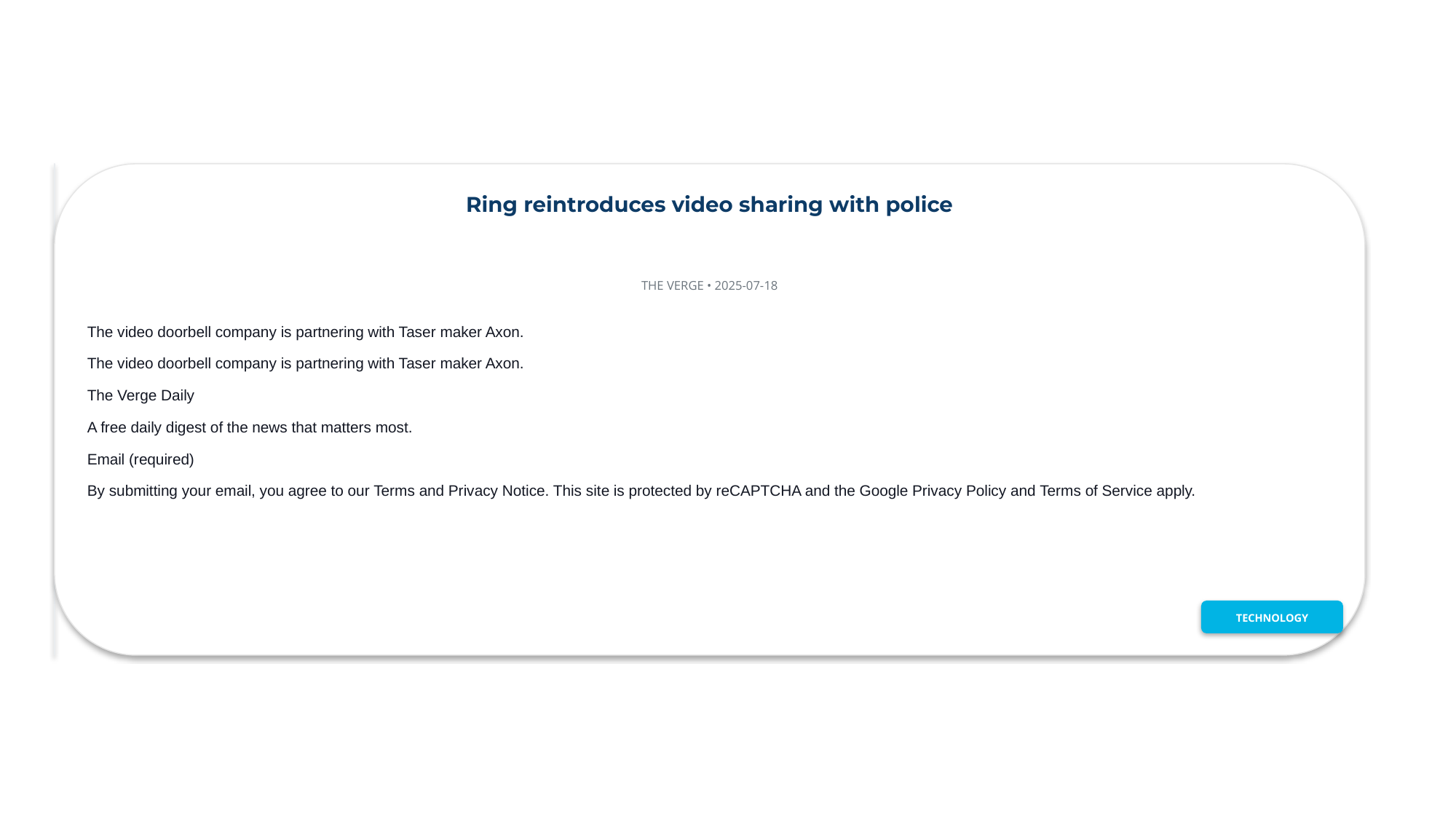

Ring reintroduces video sharing with police
THE VERGE • 2025-07-18
The video doorbell company is partnering with Taser maker Axon.
The video doorbell company is partnering with Taser maker Axon.
The Verge Daily
A free daily digest of the news that matters most.
Email (required)
By submitting your email, you agree to our Terms and Privacy Notice. This site is protected by reCAPTCHA and the Google Privacy Policy and Terms of Service apply.

TECHNOLOGY